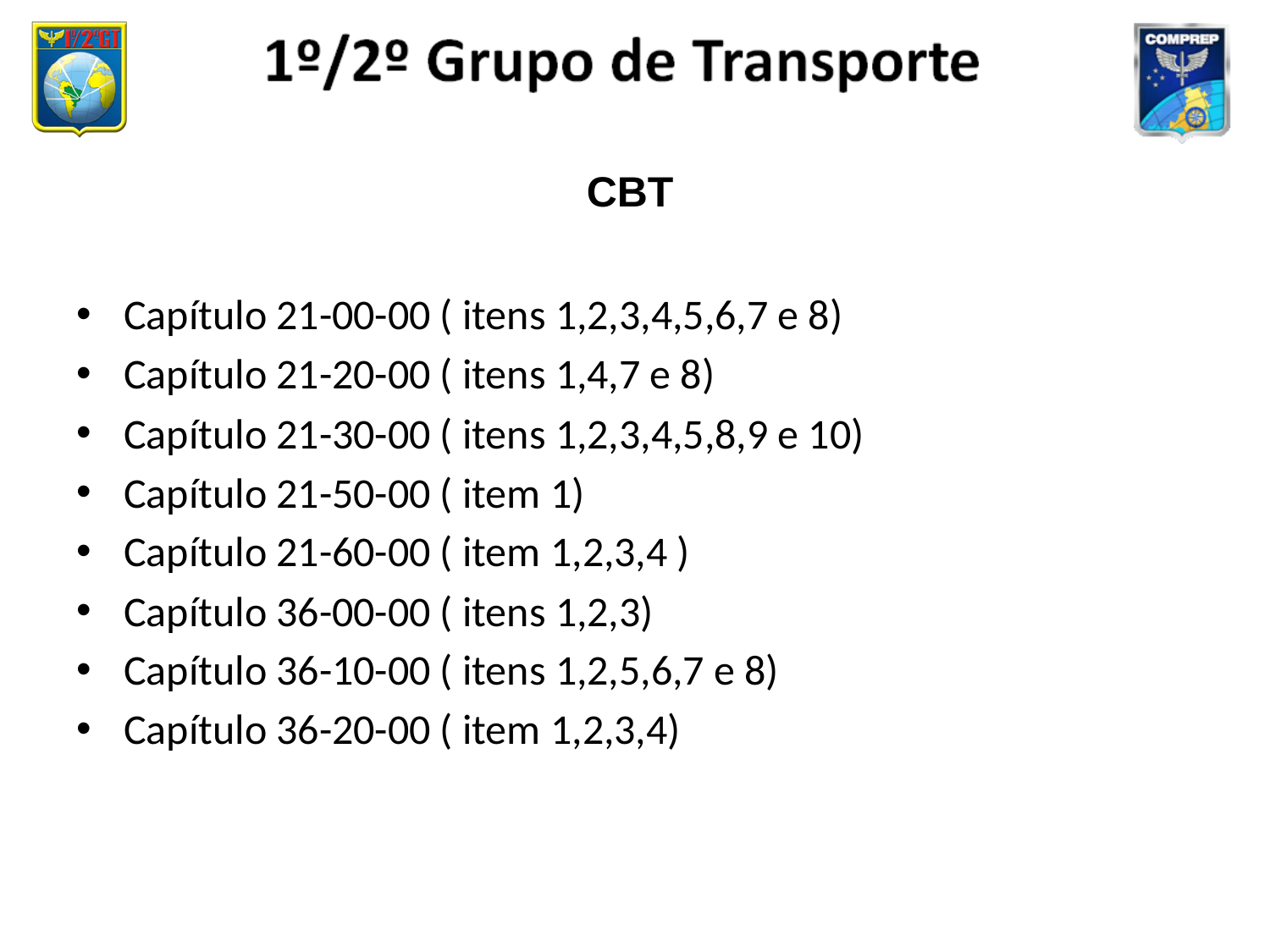

CBT

Capítulo 21-00-00 ( itens 1,2,3,4,5,6,7 e 8)
Capítulo 21-20-00 ( itens 1,4,7 e 8)
Capítulo 21-30-00 ( itens 1,2,3,4,5,8,9 e 10)
Capítulo 21-50-00 ( item 1)
Capítulo 21-60-00 ( item 1,2,3,4 )
Capítulo 36-00-00 ( itens 1,2,3)
Capítulo 36-10-00 ( itens 1,2,5,6,7 e 8)
Capítulo 36-20-00 ( item 1,2,3,4)